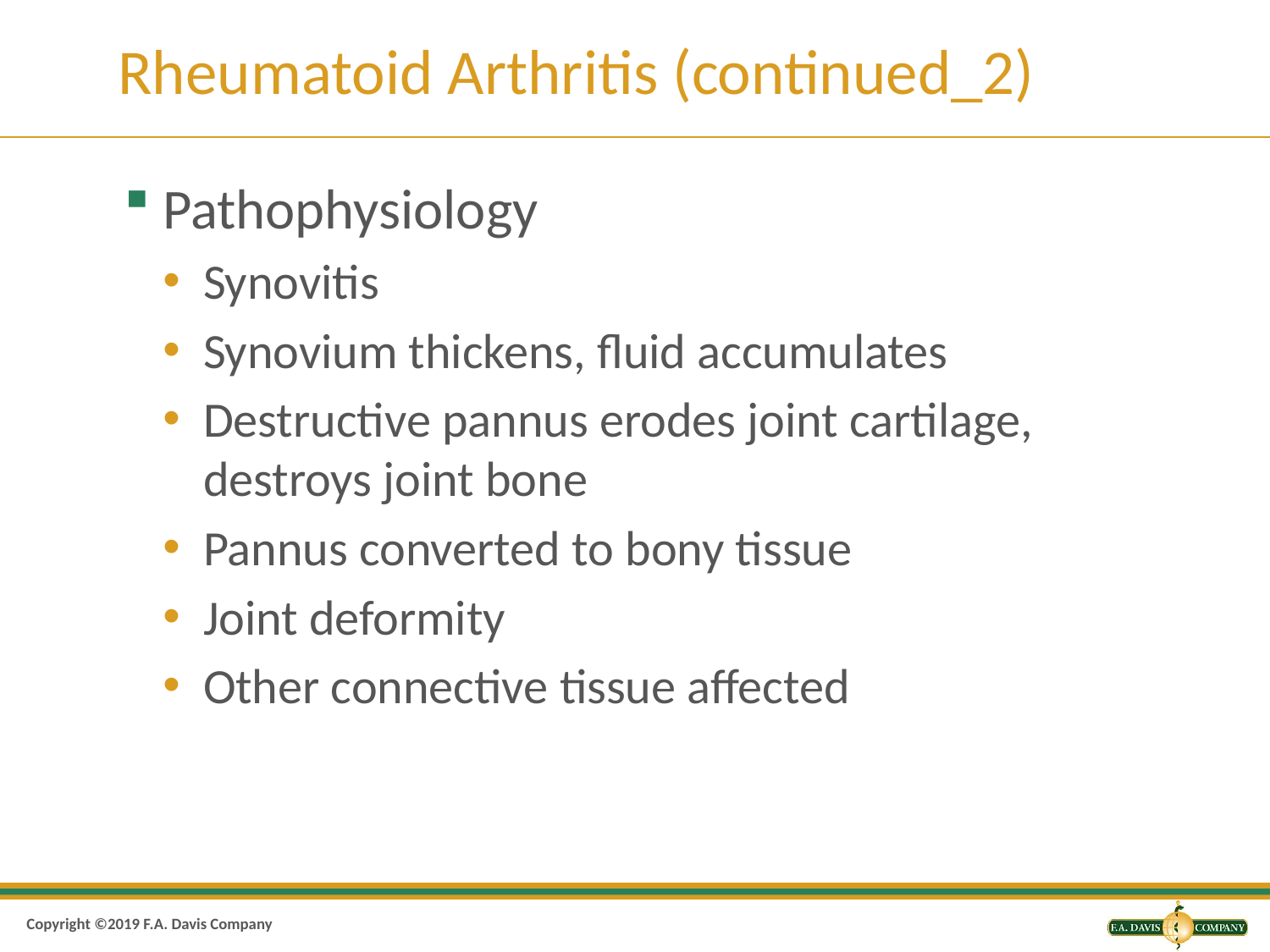

# Rheumatoid Arthritis (continued_2)
Pathophysiology
Synovitis
Synovium thickens, fluid accumulates
Destructive pannus erodes joint cartilage, destroys joint bone
Pannus converted to bony tissue
Joint deformity
Other connective tissue affected